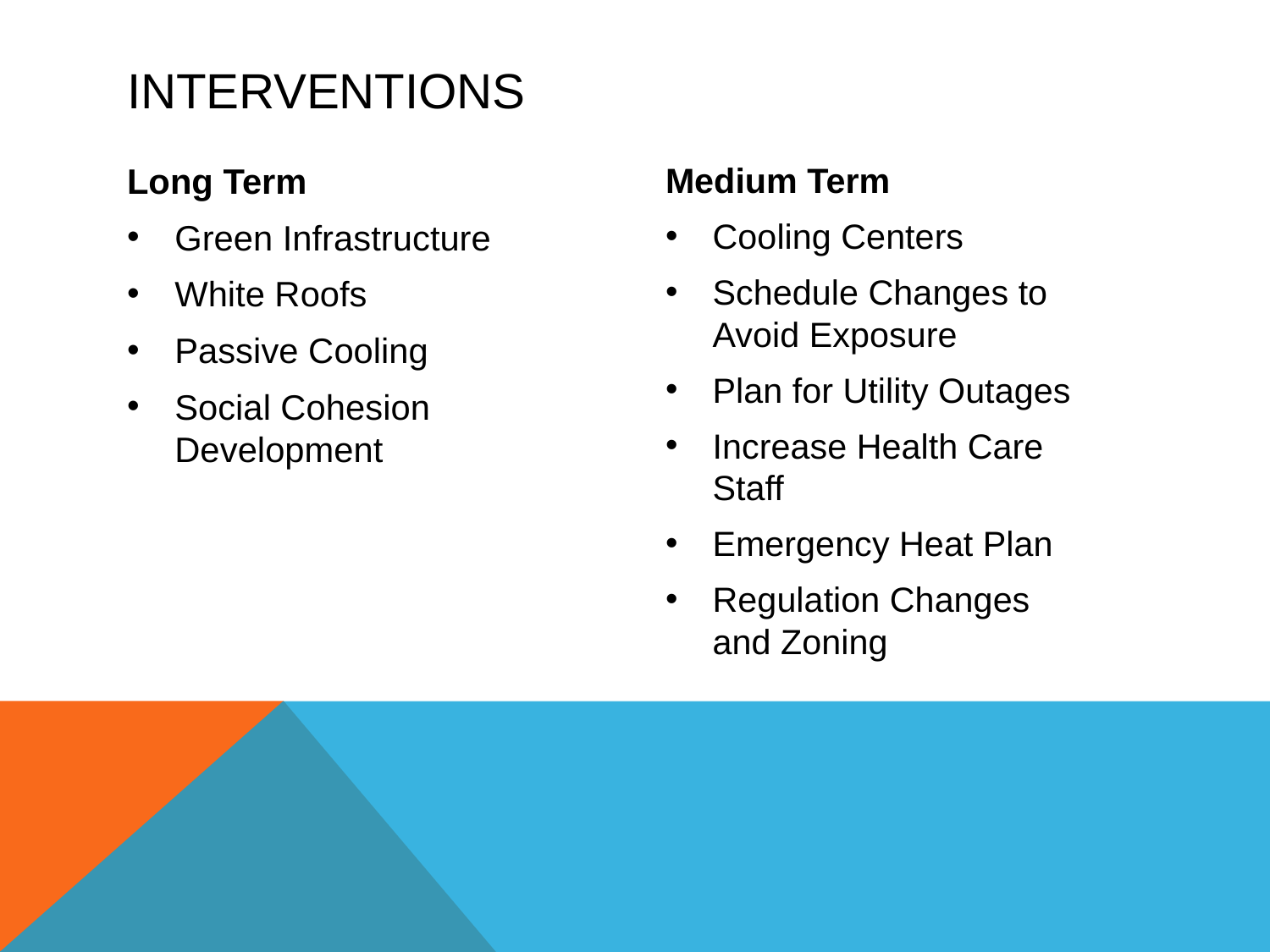

# Interventions
Long Term
Green Infrastructure
White Roofs
Passive Cooling
Social Cohesion Development
Medium Term
Cooling Centers
Schedule Changes to Avoid Exposure
Plan for Utility Outages
Increase Health Care Staff
Emergency Heat Plan
Regulation Changes and Zoning